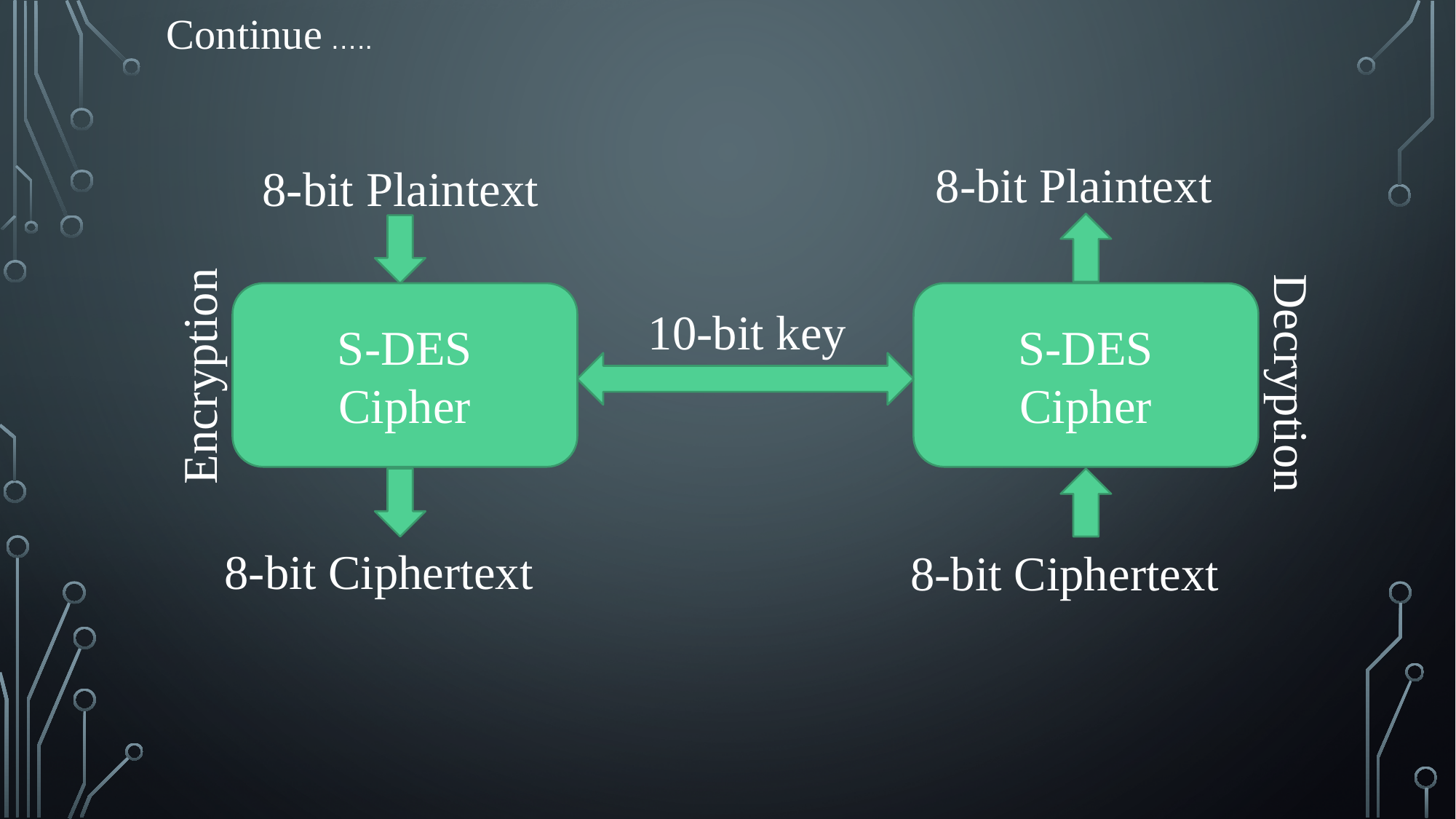

Continue …..
8-bit Plaintext
8-bit Plaintext

Encryption
S-DES
Cipher
S-DES
Cipher
10-bit key

Decryption

8-bit Ciphertext
8-bit Ciphertext